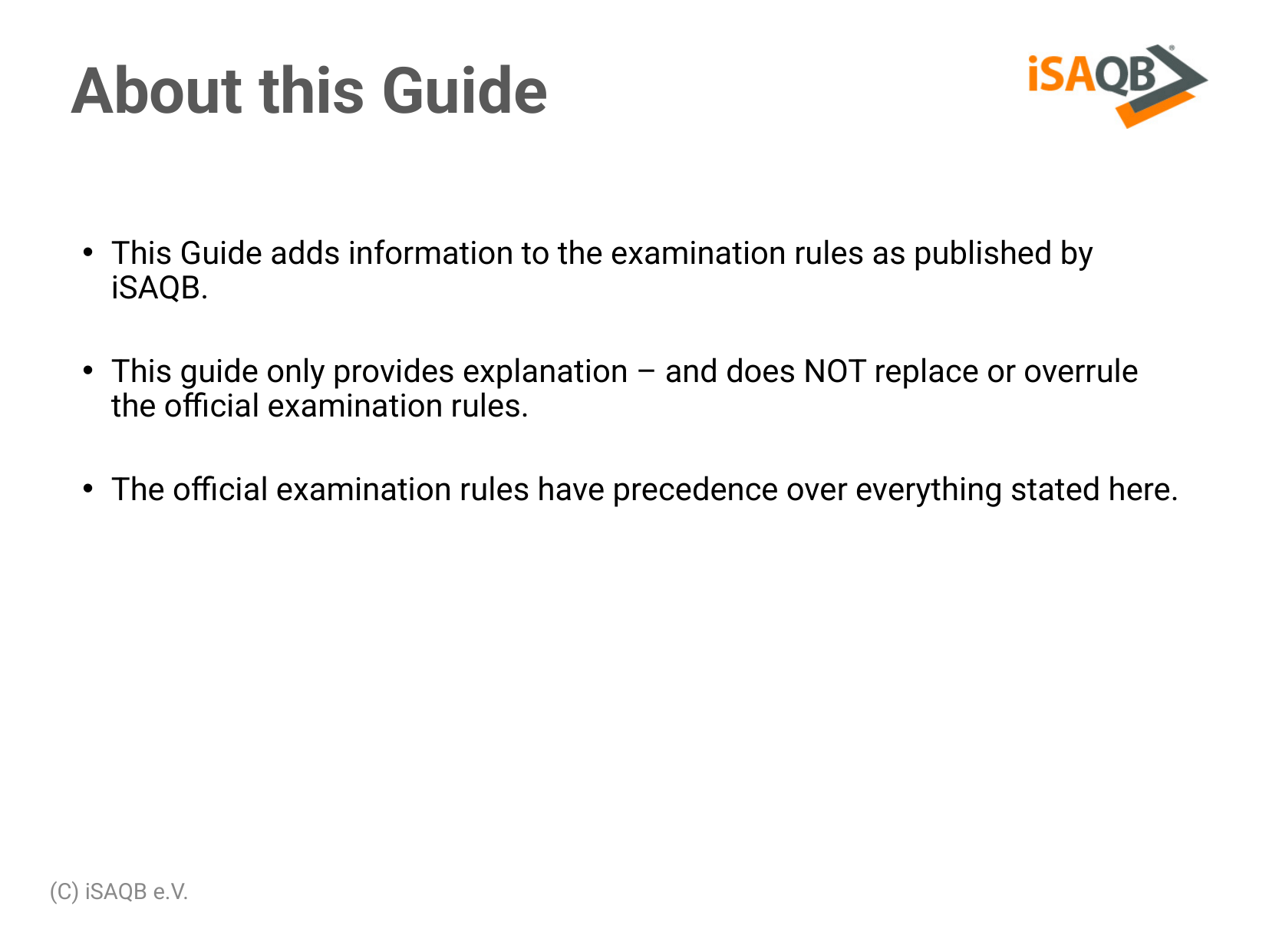

About this Guide

This Guide adds information to the examination rules as published by iSAQB.

This guide only provides explanation – and does NOT replace or overrule the official examination rules.

The official examination rules have precedence over everything stated here.
(C) iSAQB e.V.